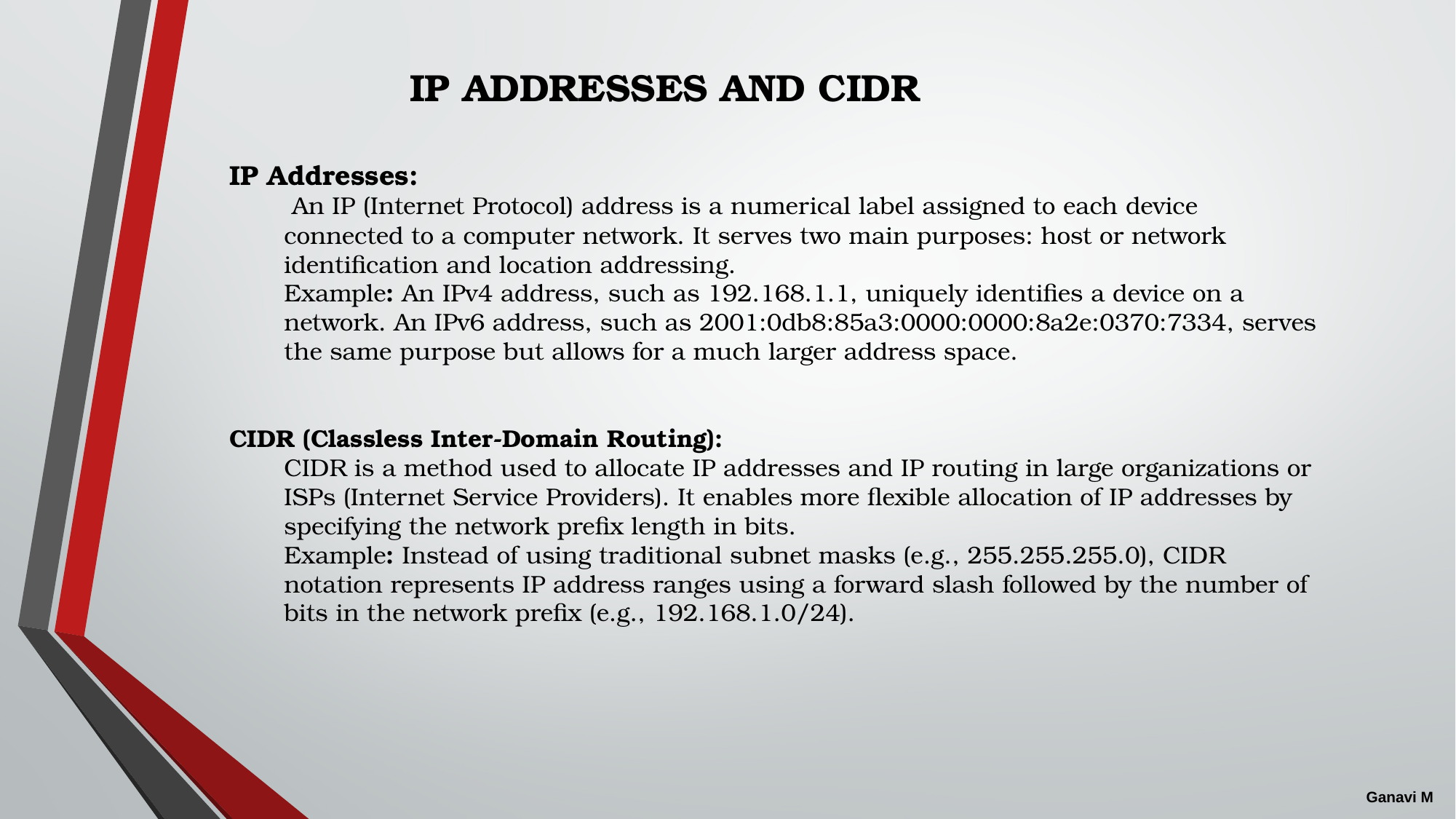

IP ADDRESSES AND CIDR
IP Addresses:
 An IP (Internet Protocol) address is a numerical label assigned to each device connected to a computer network. It serves two main purposes: host or network identification and location addressing.
Example: An IPv4 address, such as 192.168.1.1, uniquely identifies a device on a network. An IPv6 address, such as 2001:0db8:85a3:0000:0000:8a2e:0370:7334, serves the same purpose but allows for a much larger address space.

CIDR (Classless Inter-Domain Routing):
CIDR is a method used to allocate IP addresses and IP routing in large organizations or ISPs (Internet Service Providers). It enables more flexible allocation of IP addresses by specifying the network prefix length in bits.
Example: Instead of using traditional subnet masks (e.g., 255.255.255.0), CIDR notation represents IP address ranges using a forward slash followed by the number of bits in the network prefix (e.g., 192.168.1.0/24).

Ganavi M